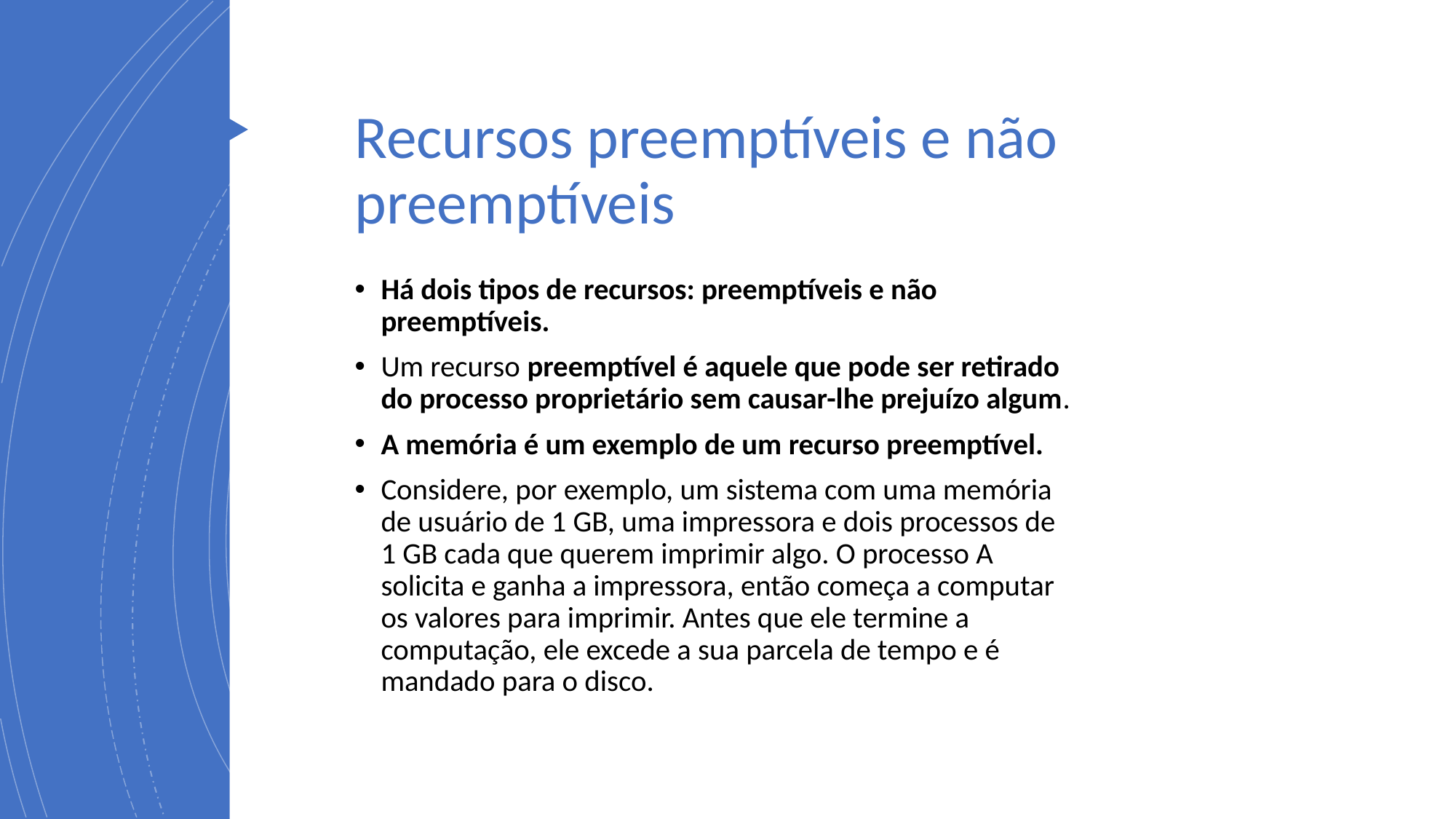

# Recursos preemptíveis e não preemptíveis

Há dois tipos de recursos: preemptíveis e não preemptíveis.
Um recurso preemptível é aquele que pode ser retirado do processo proprietário sem causar-lhe prejuízo algum.
A memória é um exemplo de um recurso preemptível.
Considere, por exemplo, um sistema com uma memória de usuário de 1 GB, uma impressora e dois processos de 1 GB cada que querem imprimir algo. O processo A solicita e ganha a impressora, então começa a computar os valores para imprimir. Antes que ele termine a computação, ele excede a sua parcela de tempo e é mandado para o disco.